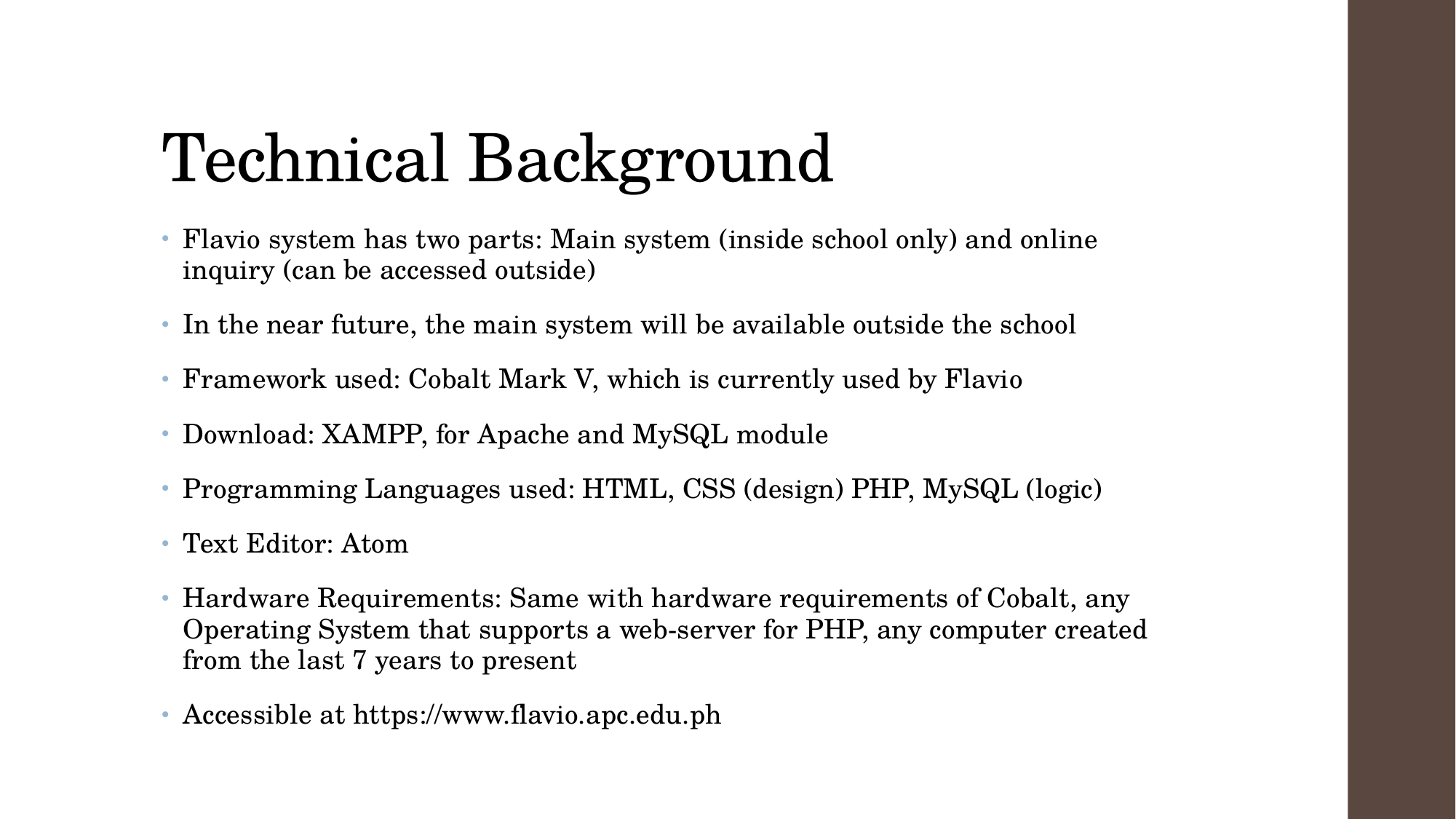

# Technical Background
Flavio system has two parts: Main system (inside school only) and online inquiry (can be accessed outside)
In the near future, the main system will be available outside the school
Framework used: Cobalt Mark V, which is currently used by Flavio
Download: XAMPP, for Apache and MySQL module
Programming Languages used: HTML, CSS (design) PHP, MySQL (logic)
Text Editor: Atom
Hardware Requirements: Same with hardware requirements of Cobalt, any Operating System that supports a web-server for PHP, any computer created from the last 7 years to present
Accessible at https://www.flavio.apc.edu.ph